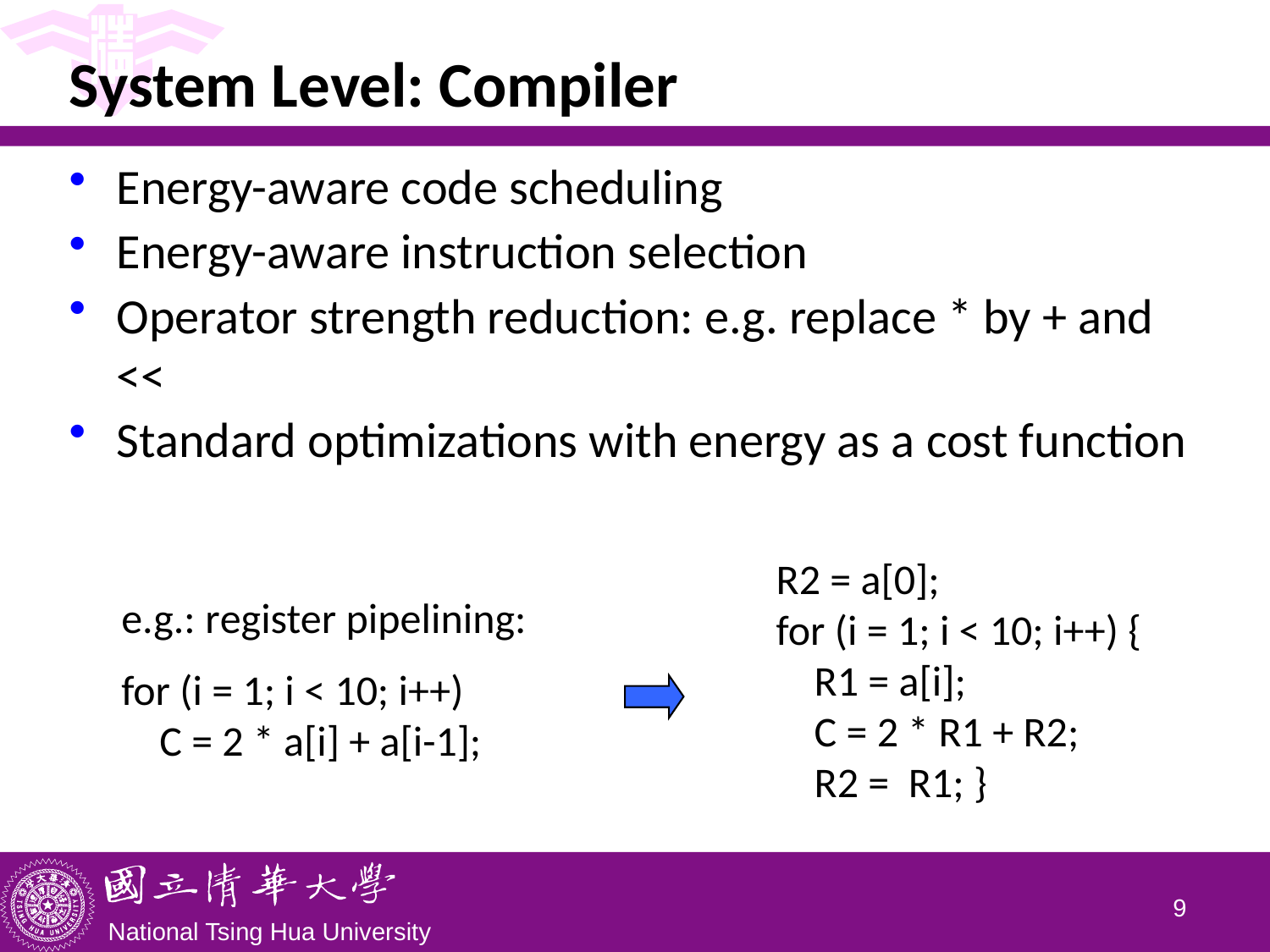

# System Level: Compiler
Energy-aware code scheduling
Energy-aware instruction selection
Operator strength reduction: e.g. replace * by + and <<
Standard optimizations with energy as a cost function

R2 = a[0];
for (i = 1; i < 10; i++) {
    R1 = a[i];
    C = 2 * R1 + R2;
    R2 =  R1; }
e.g.: register pipelining:
for (i = 1; i < 10; i++)
    C = 2 * a[i] + a[i-1];

9